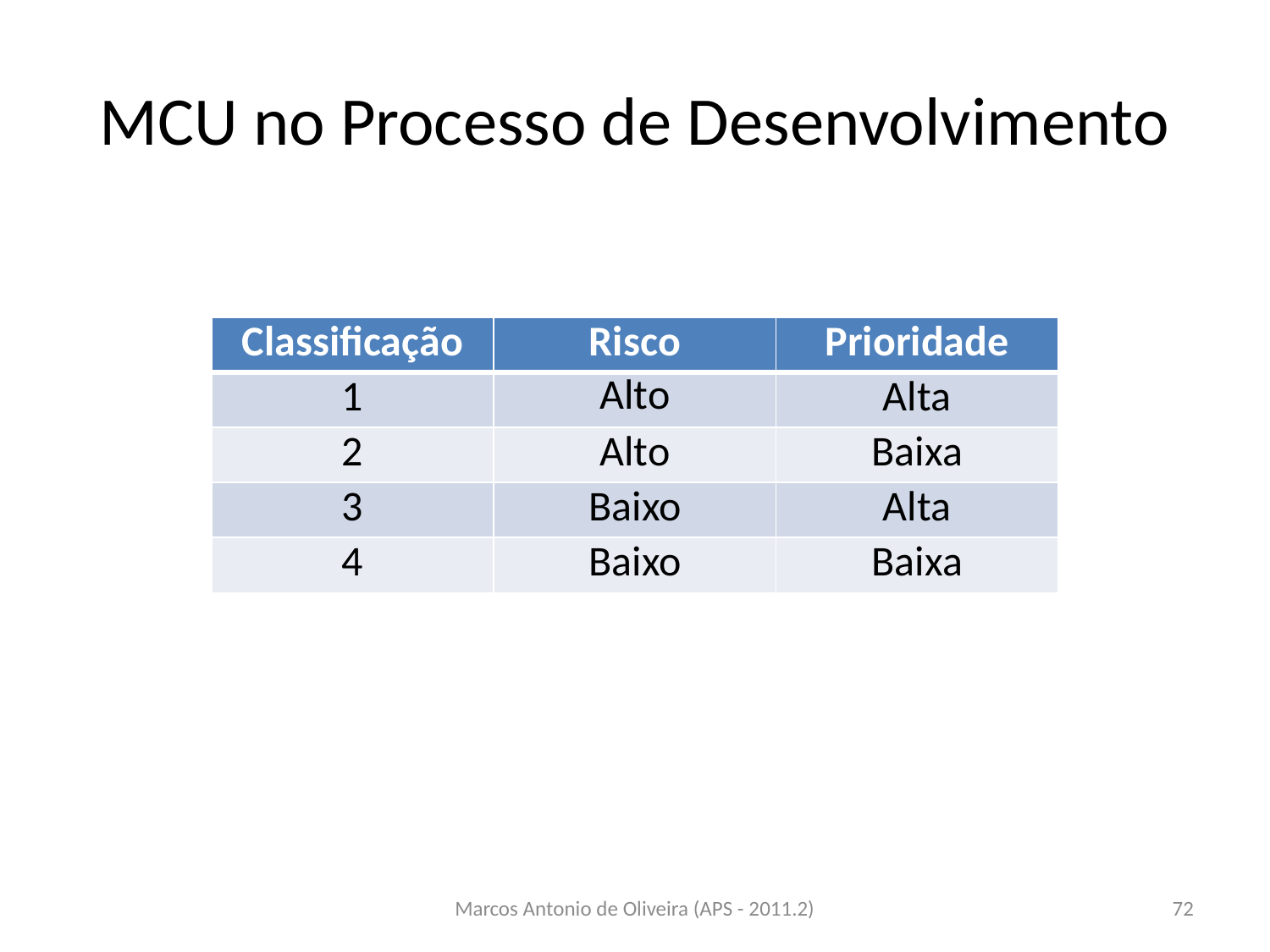

# MCU no Processo de Desenvolvimento
| Classificação | Risco | Prioridade |
| --- | --- | --- |
| 1 | Alto | Alta |
| 2 | Alto | Baixa |
| 3 | Baixo | Alta |
| 4 | Baixo | Baixa |
Marcos Antonio de Oliveira (APS - 2011.2)
72